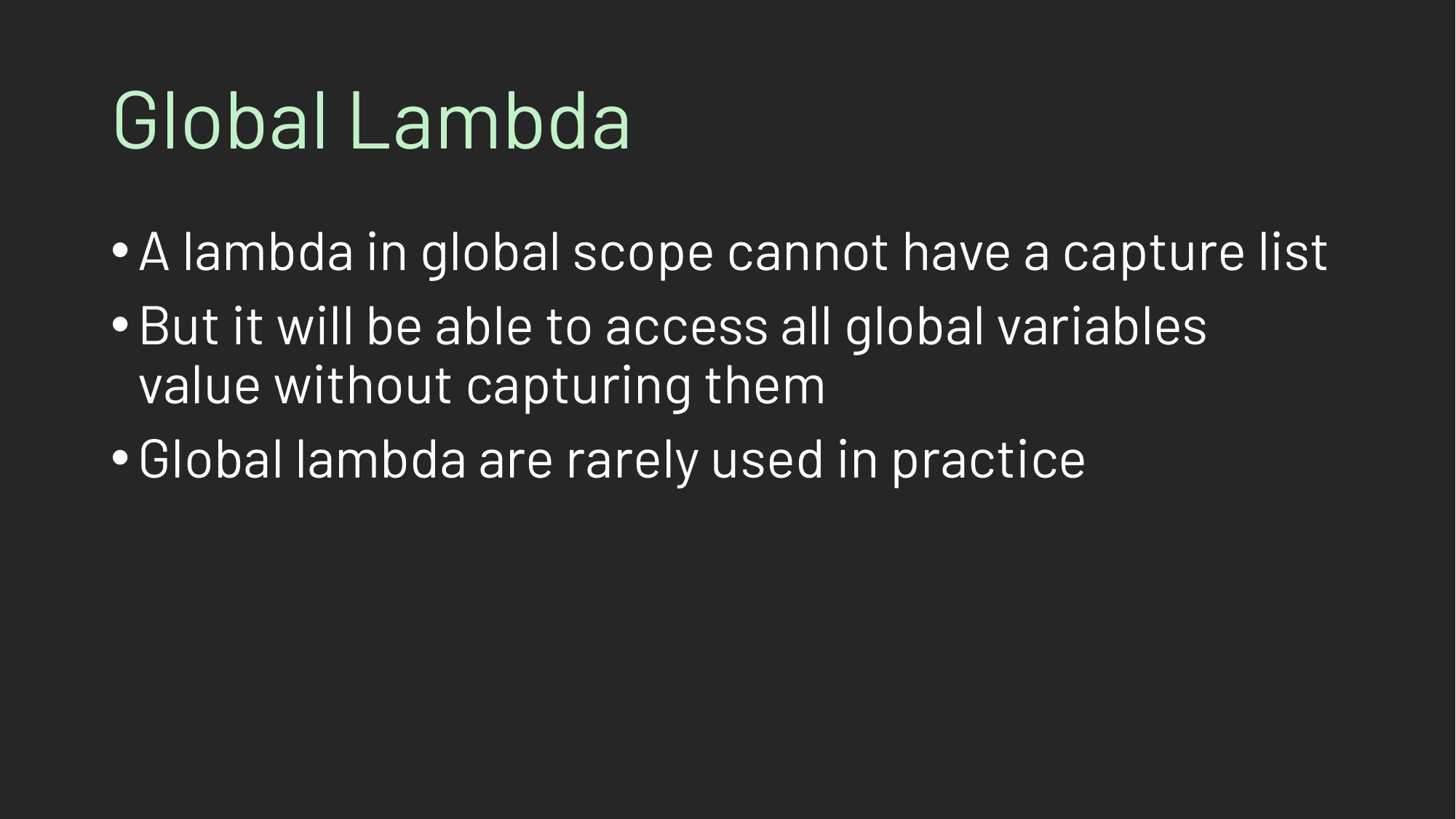

# Global Lambda
A lambda in global scope cannot have a capture list
But it will be able to access all global variables value without capturing them
Global lambda are rarely used in practice